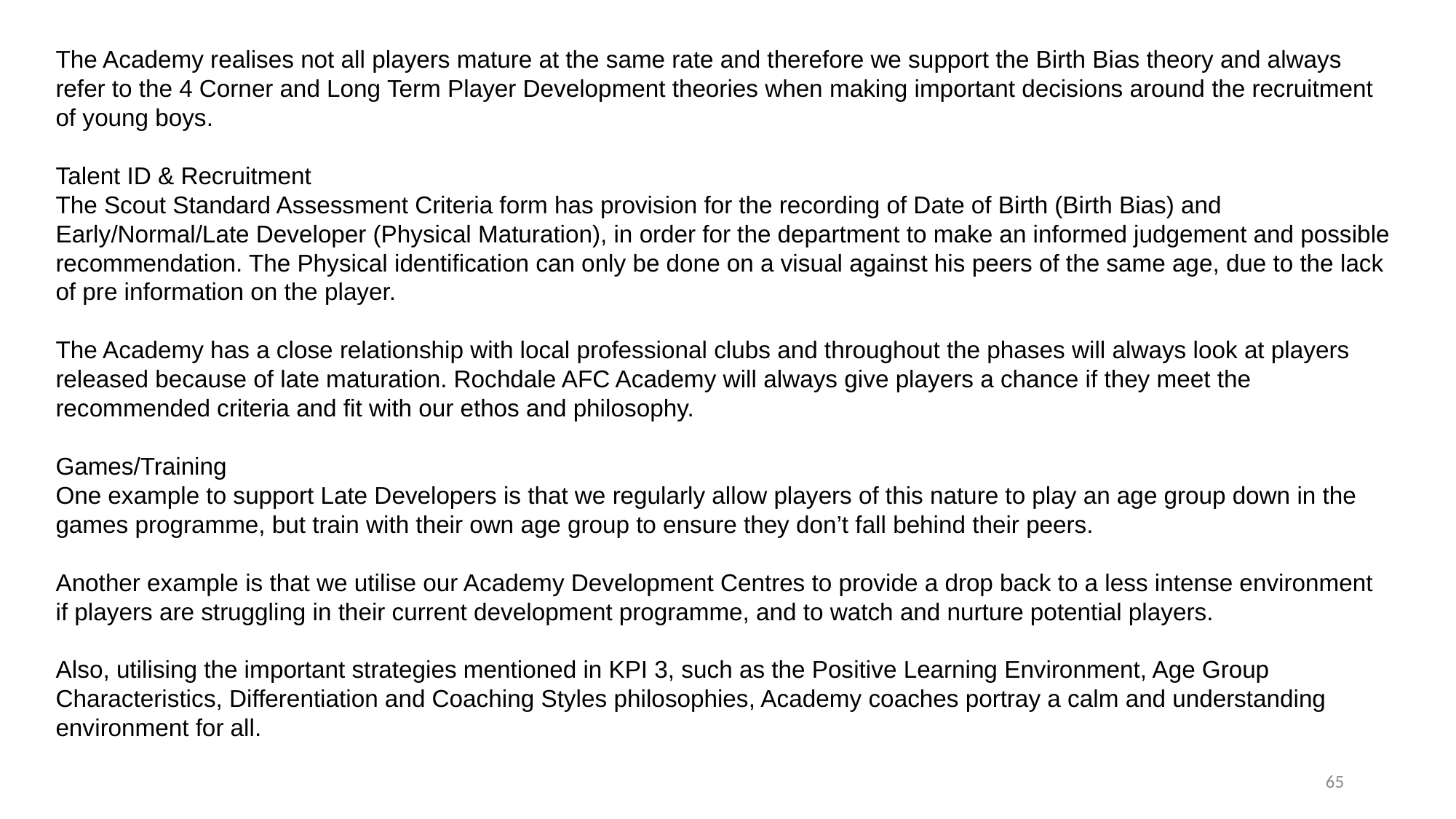

The Academy realises not all players mature at the same rate and therefore we support the Birth Bias theory and always refer to the 4 Corner and Long Term Player Development theories when making important decisions around the recruitment of young boys.

Talent ID & Recruitment
The Scout Standard Assessment Criteria form has provision for the recording of Date of Birth (Birth Bias) and Early/Normal/Late Developer (Physical Maturation), in order for the department to make an informed judgement and possible recommendation. The Physical identification can only be done on a visual against his peers of the same age, due to the lack of pre information on the player.

The Academy has a close relationship with local professional clubs and throughout the phases will always look at players released because of late maturation. Rochdale AFC Academy will always give players a chance if they meet the recommended criteria and fit with our ethos and philosophy.

Games/Training
One example to support Late Developers is that we regularly allow players of this nature to play an age group down in the games programme, but train with their own age group to ensure they don’t fall behind their peers.

Another example is that we utilise our Academy Development Centres to provide a drop back to a less intense environment if players are struggling in their current development programme, and to watch and nurture potential players.

Also, utilising the important strategies mentioned in KPI 3, such as the Positive Learning Environment, Age Group Characteristics, Differentiation and Coaching Styles philosophies, Academy coaches portray a calm and understanding environment for all.

65